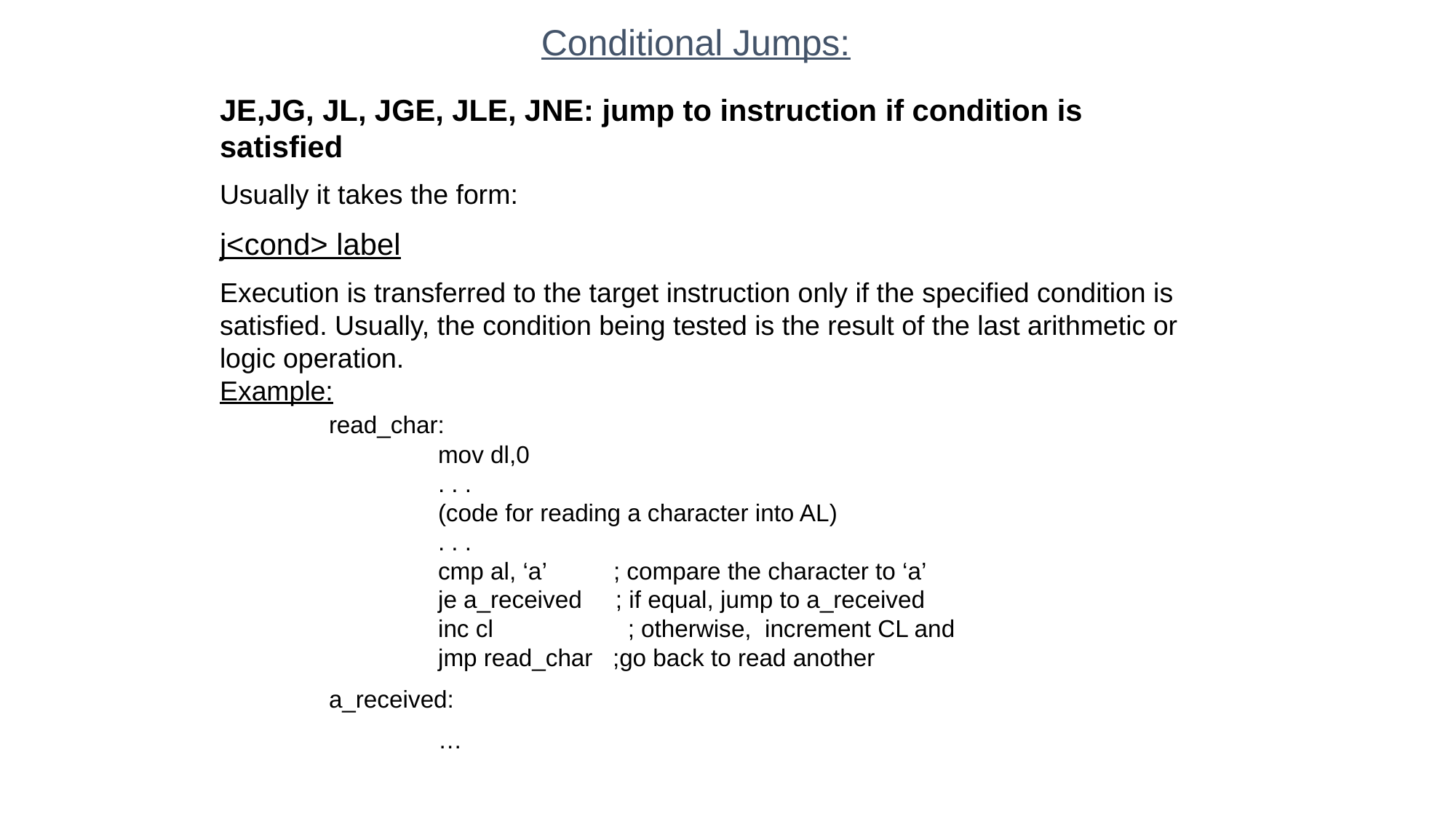

Conditional Jumps:
JE,JG, JL, JGE, JLE, JNE: jump to instruction if condition is satisfied
Usually it takes the form:
j<cond> label
Execution is transferred to the target instruction only if the specified condition is satisfied. Usually, the condition being tested is the result of the last arithmetic or logic operation.
Example:
	read_char:
		mov dl,0
		. . .
		(code for reading a character into AL)
		. . .
		cmp al, ‘a’          ; compare the character to ‘a’
		je a_received     ; if equal, jump to a_received
		inc cl 	            ; otherwise,  increment CL and
		jmp read_char   ;go back to read another
	a_received:
		…